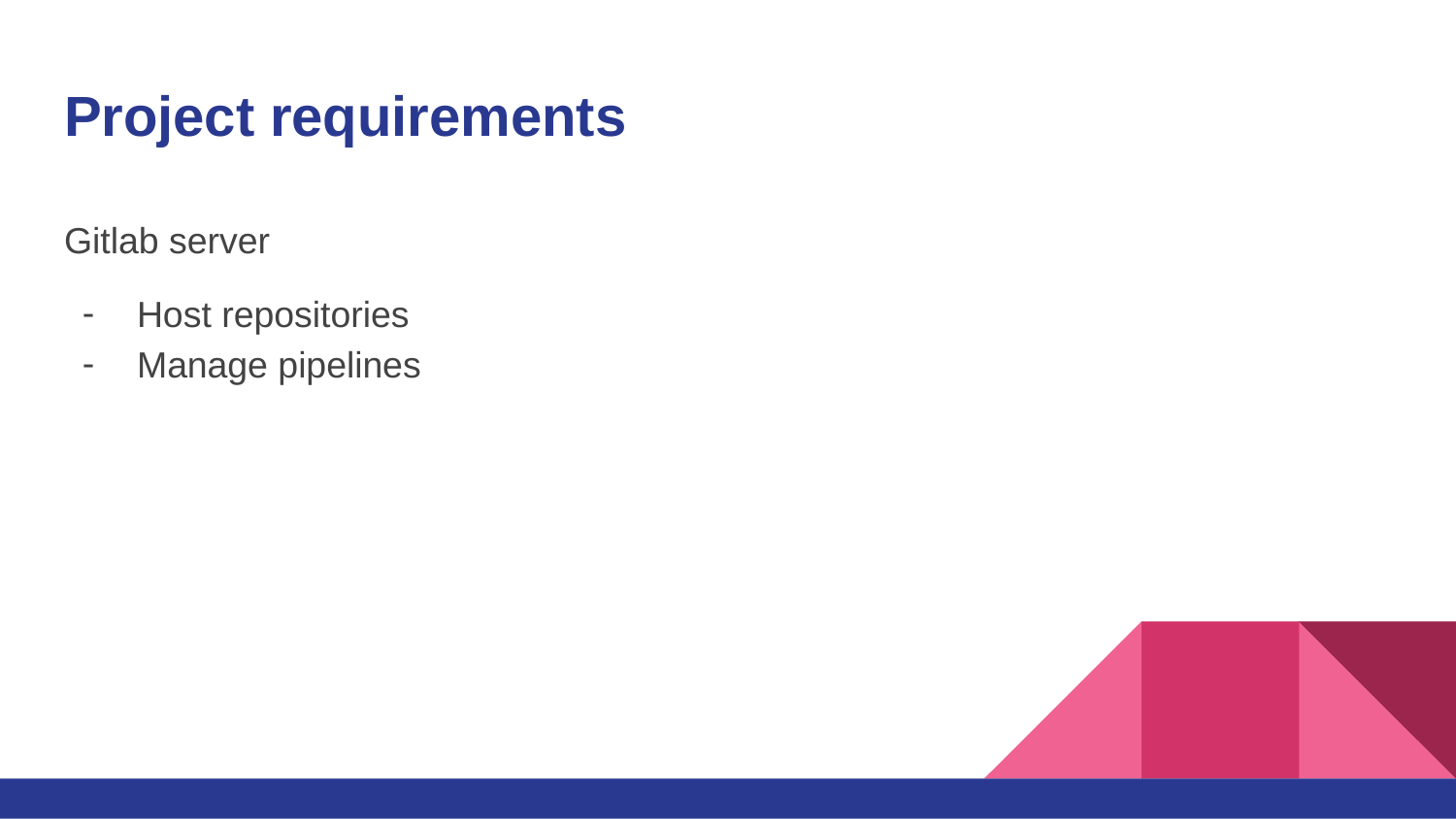

# Project requirements
Gitlab server
Host repositories
Manage pipelines